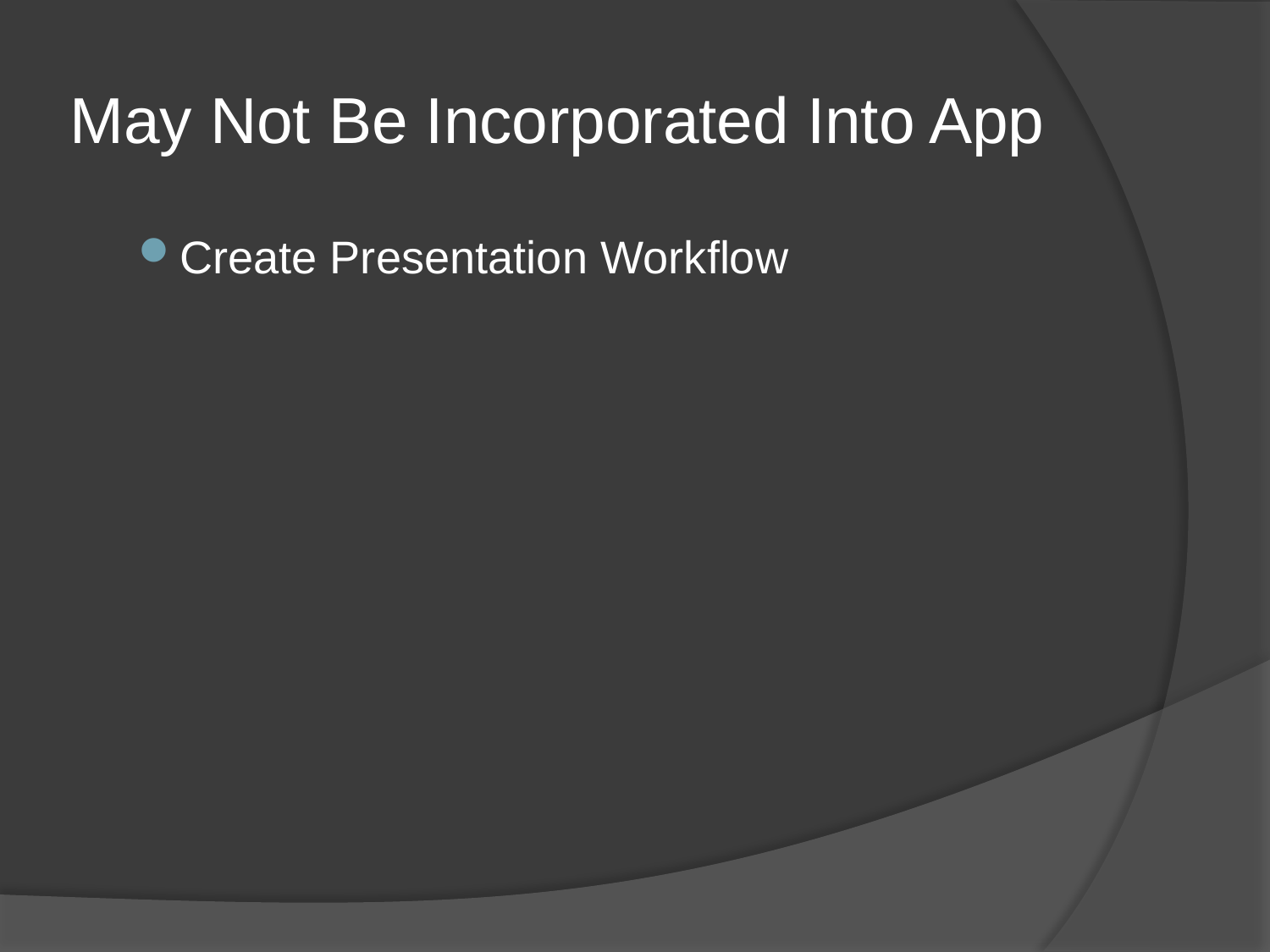

# May Not Be Incorporated Into App
Create Presentation Workflow